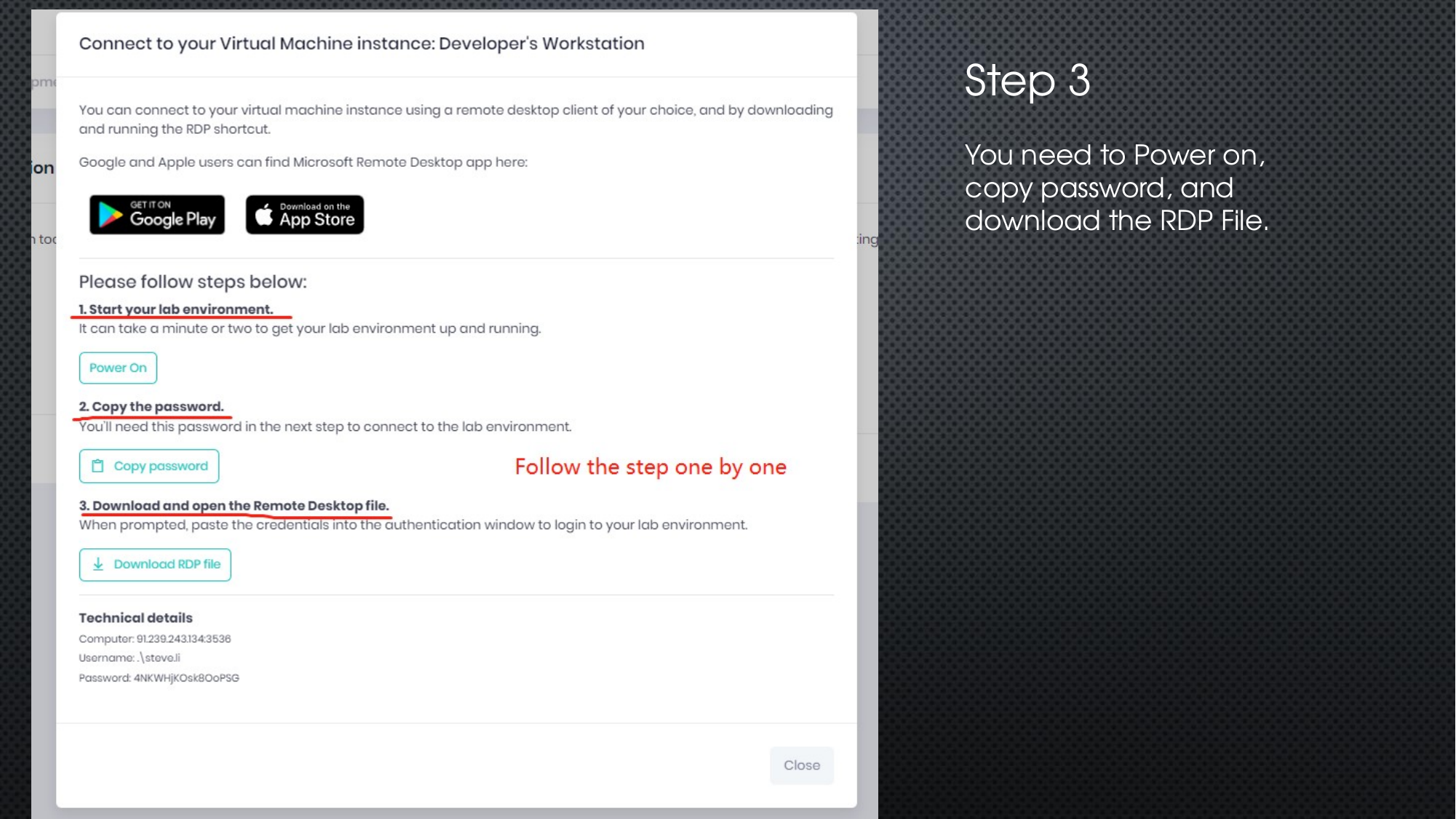

# Step 3
You need to Power on, copy password, and download the RDP File.